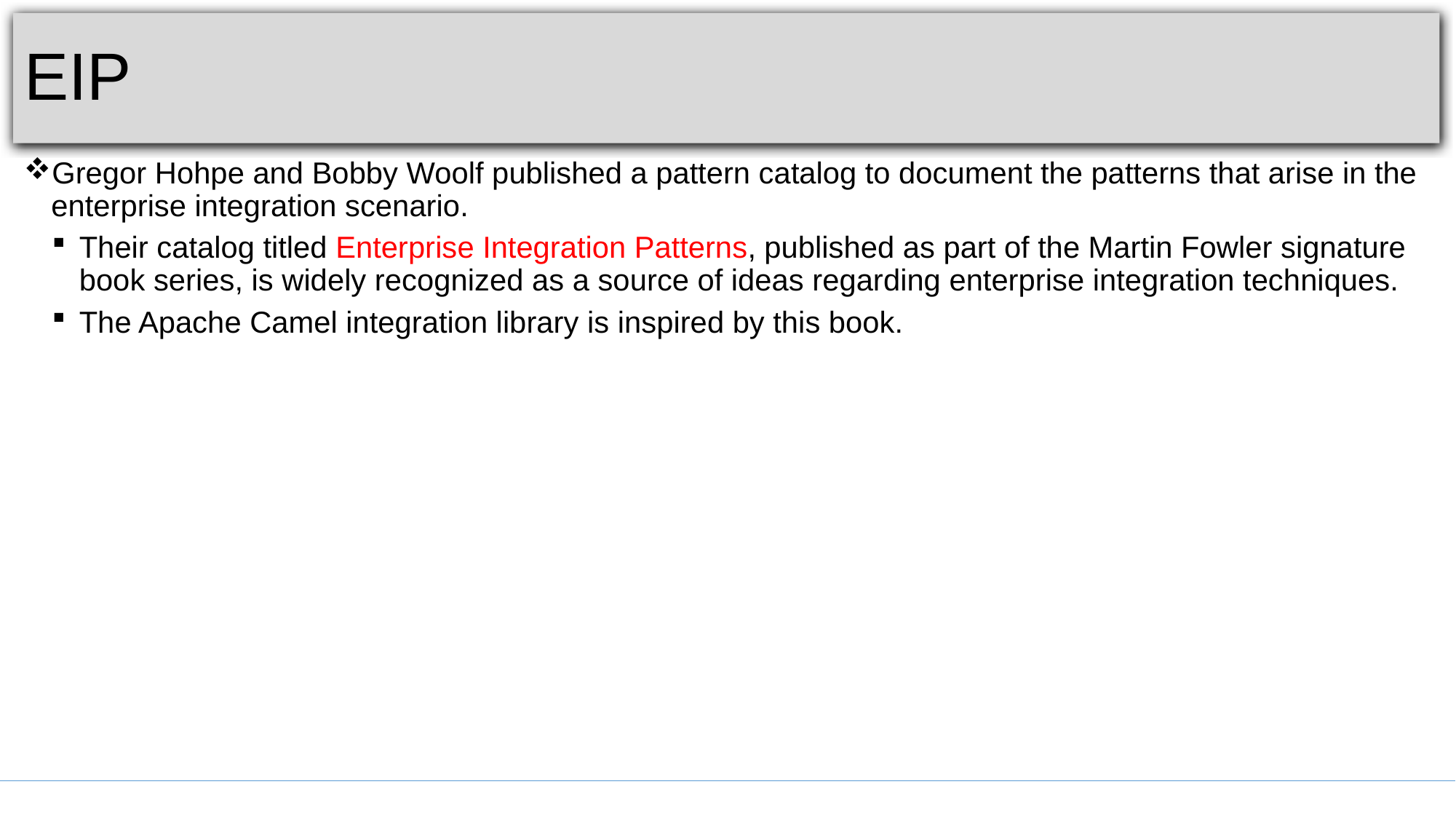

# EIP
Gregor Hohpe and Bobby Woolf published a pattern catalog to document the patterns that arise in the enterprise integration scenario.
Their catalog titled Enterprise Integration Patterns, published as part of the Martin Fowler signature book series, is widely recognized as a source of ideas regarding enterprise integration techniques.
The Apache Camel integration library is inspired by this book.